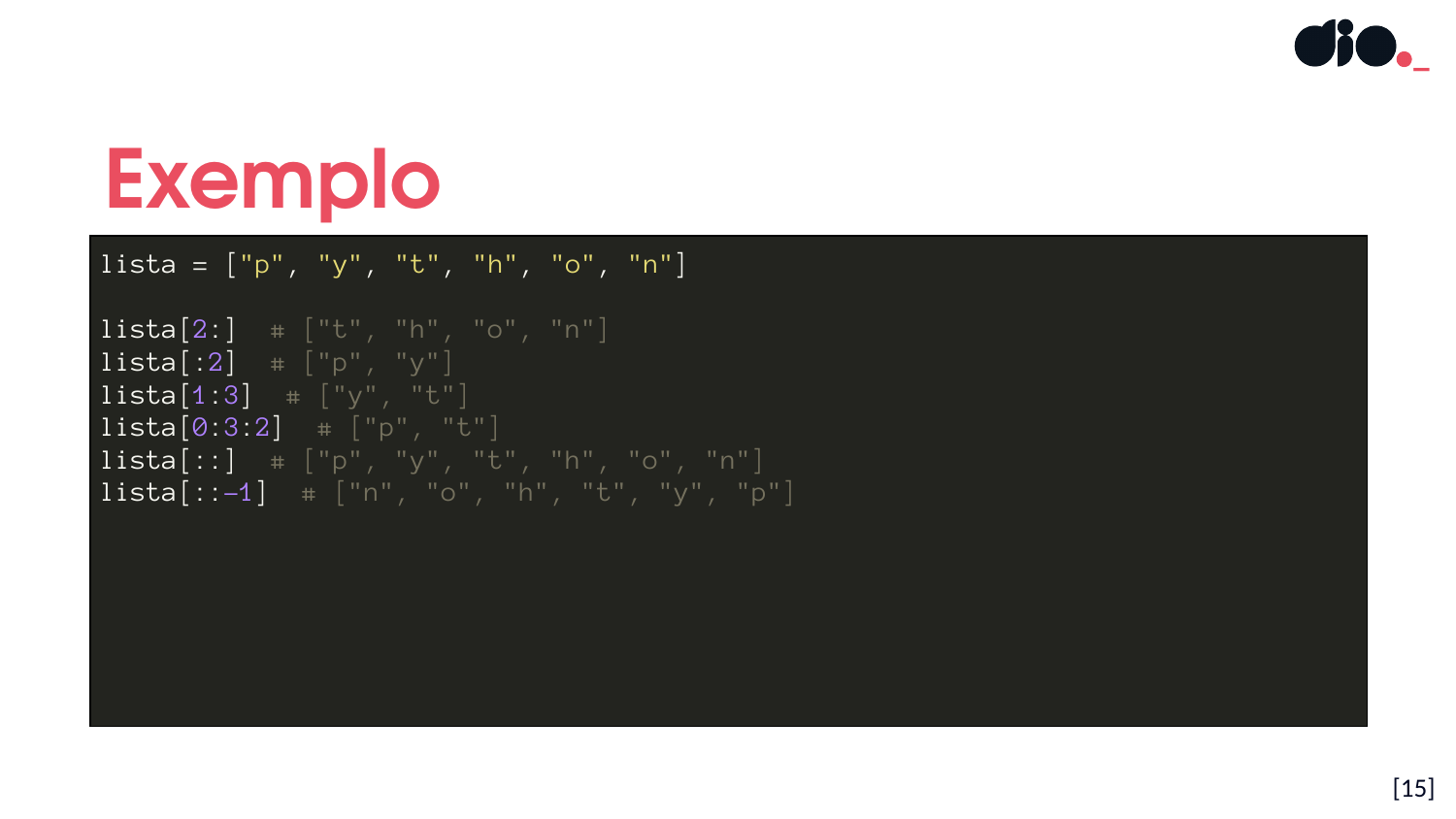

Exemplo

| lista = ["p", "y", "t", "h", "o", "n"] lista[2:] # ["t", "h", "o", "n"] lista[:2] # ["p", "y"] lista[1:3] # ["y", "t"] lista[0:3:2] # ["p", "t"] lista[::] # ["p", "y", "t", "h", "o", "n"] lista[::-1] # ["n", "o", "h", "t", "y", "p"] |
| --- |
[15]